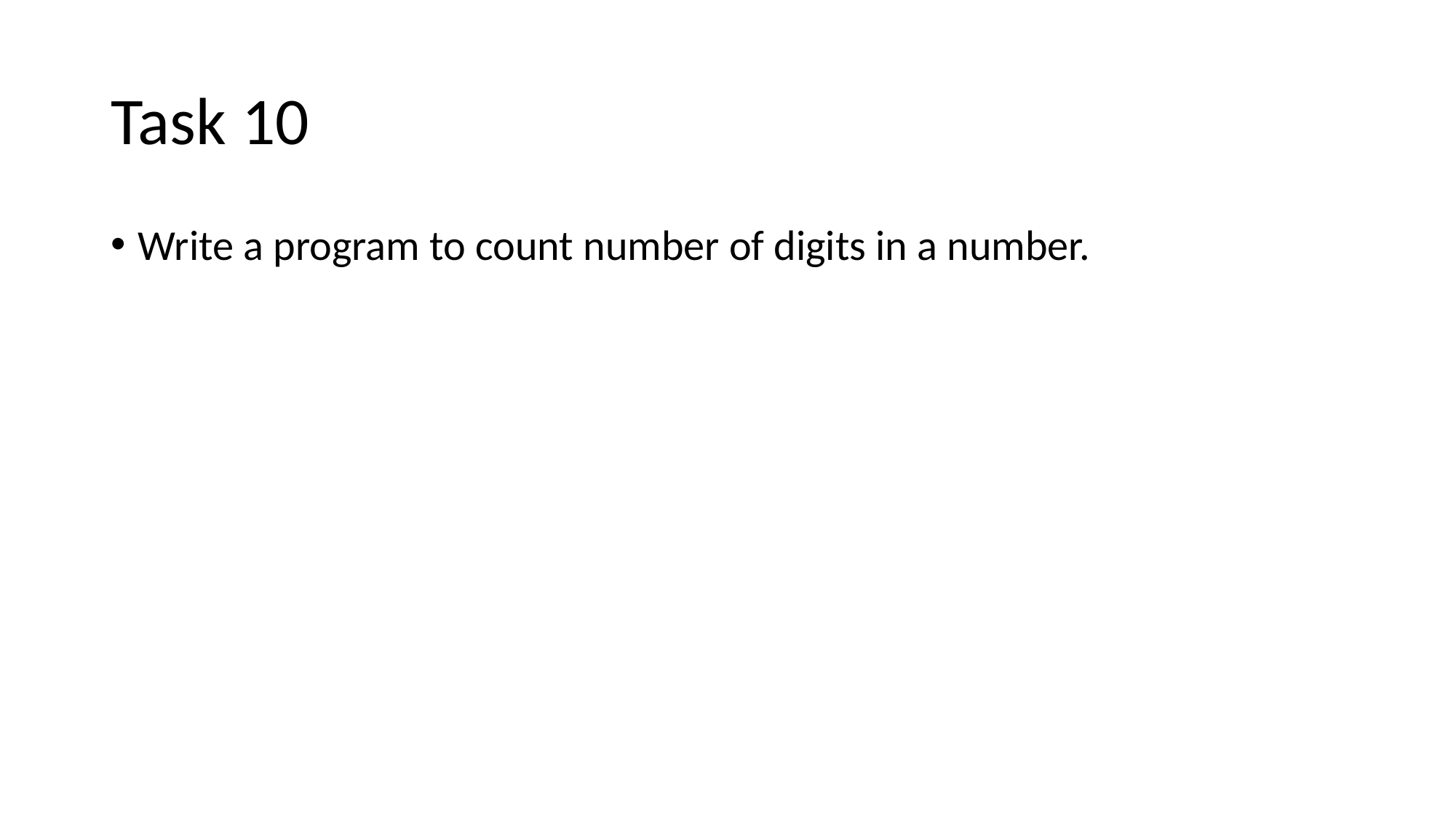

# Task 10
Write a program to count number of digits in a number.